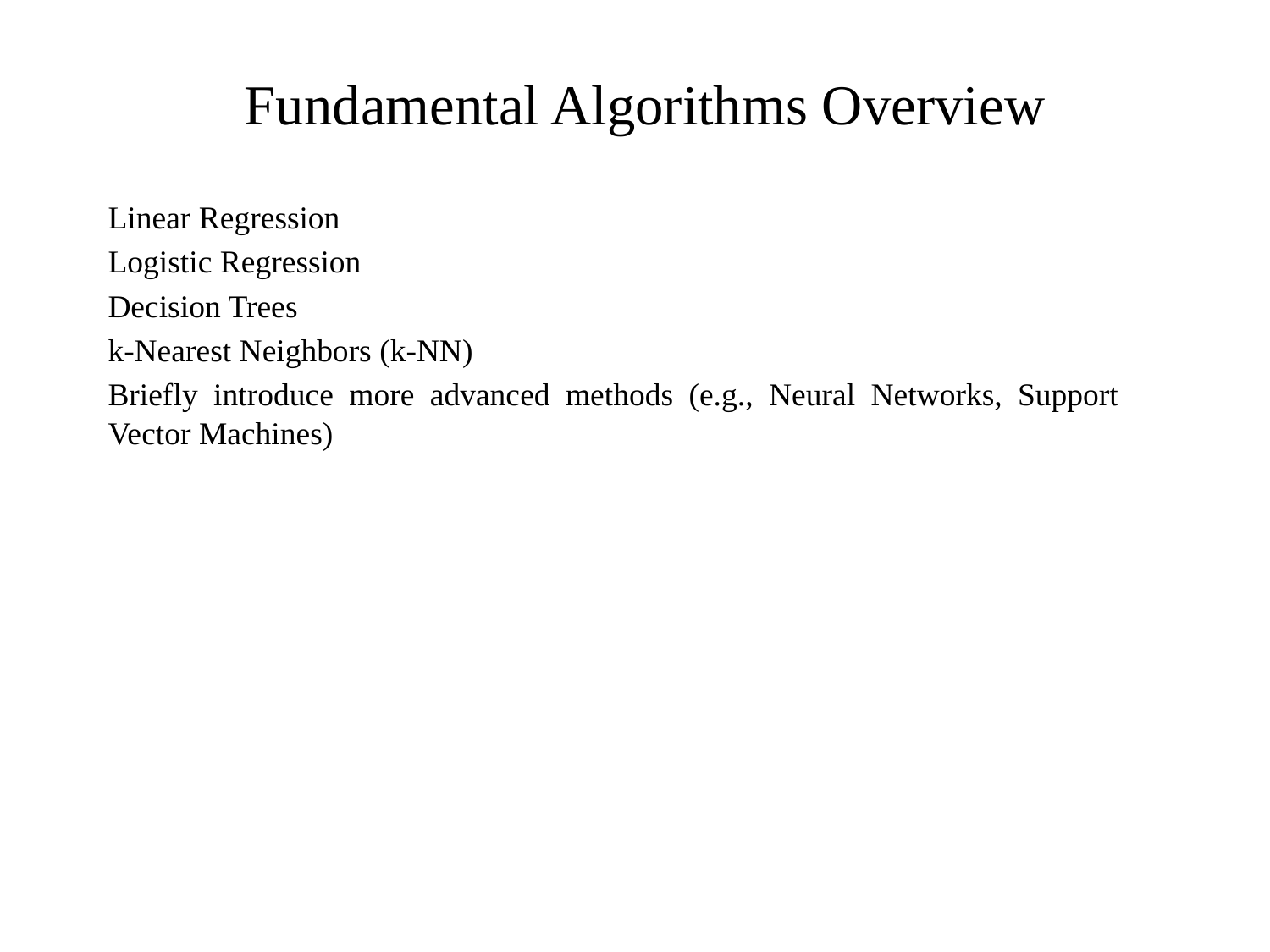

# Fundamental Algorithms Overview
Linear Regression
Logistic Regression
Decision Trees
k-Nearest Neighbors (k-NN)
Briefly introduce more advanced methods (e.g., Neural Networks, Support Vector Machines)